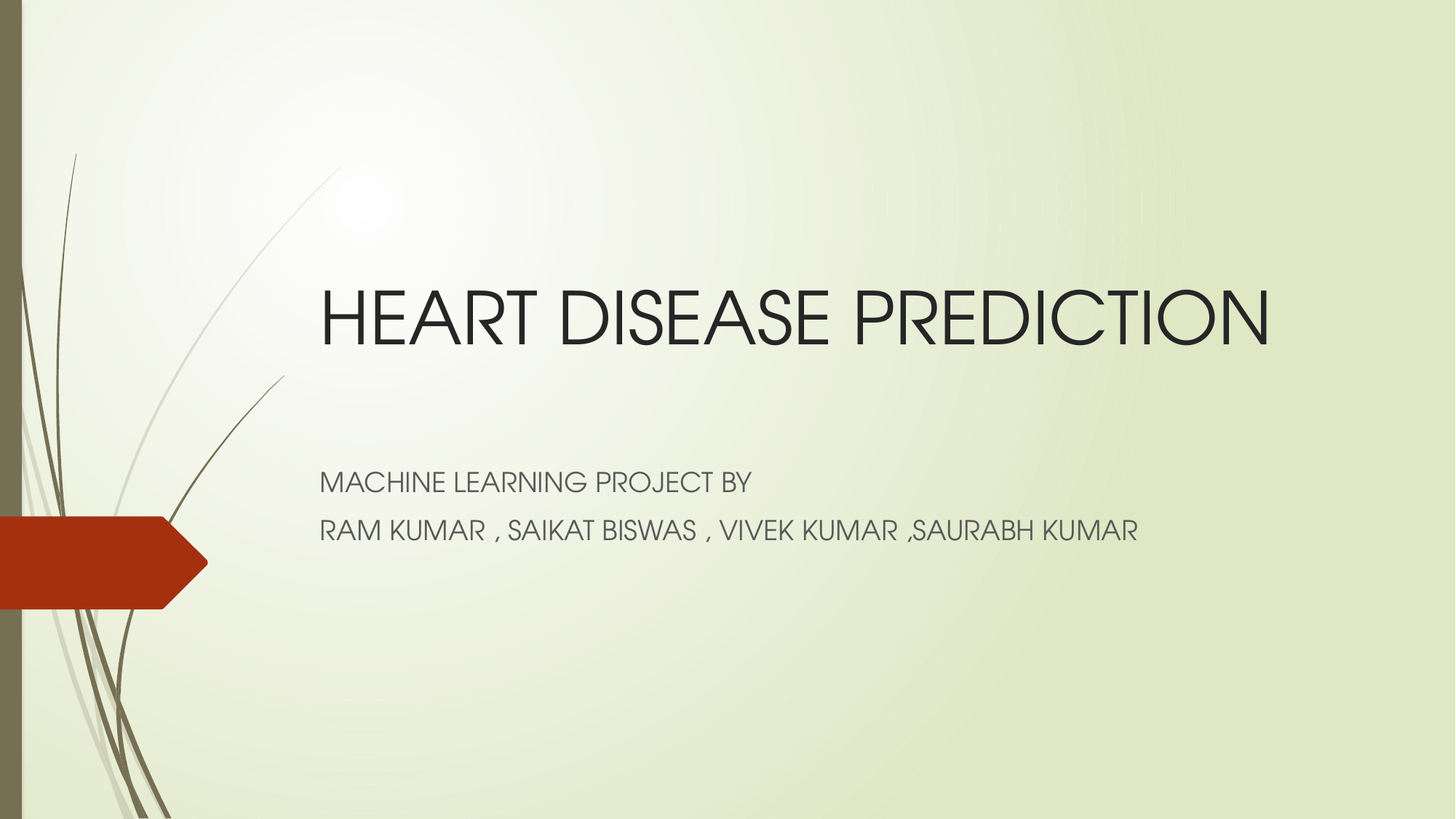

# HEART DISEASE PREDICTION
MACHINE LEARNING PROJECT BY
RAM KUMAR , SAIKAT BISWAS , VIVEK KUMAR ,SAURABH KUMAR